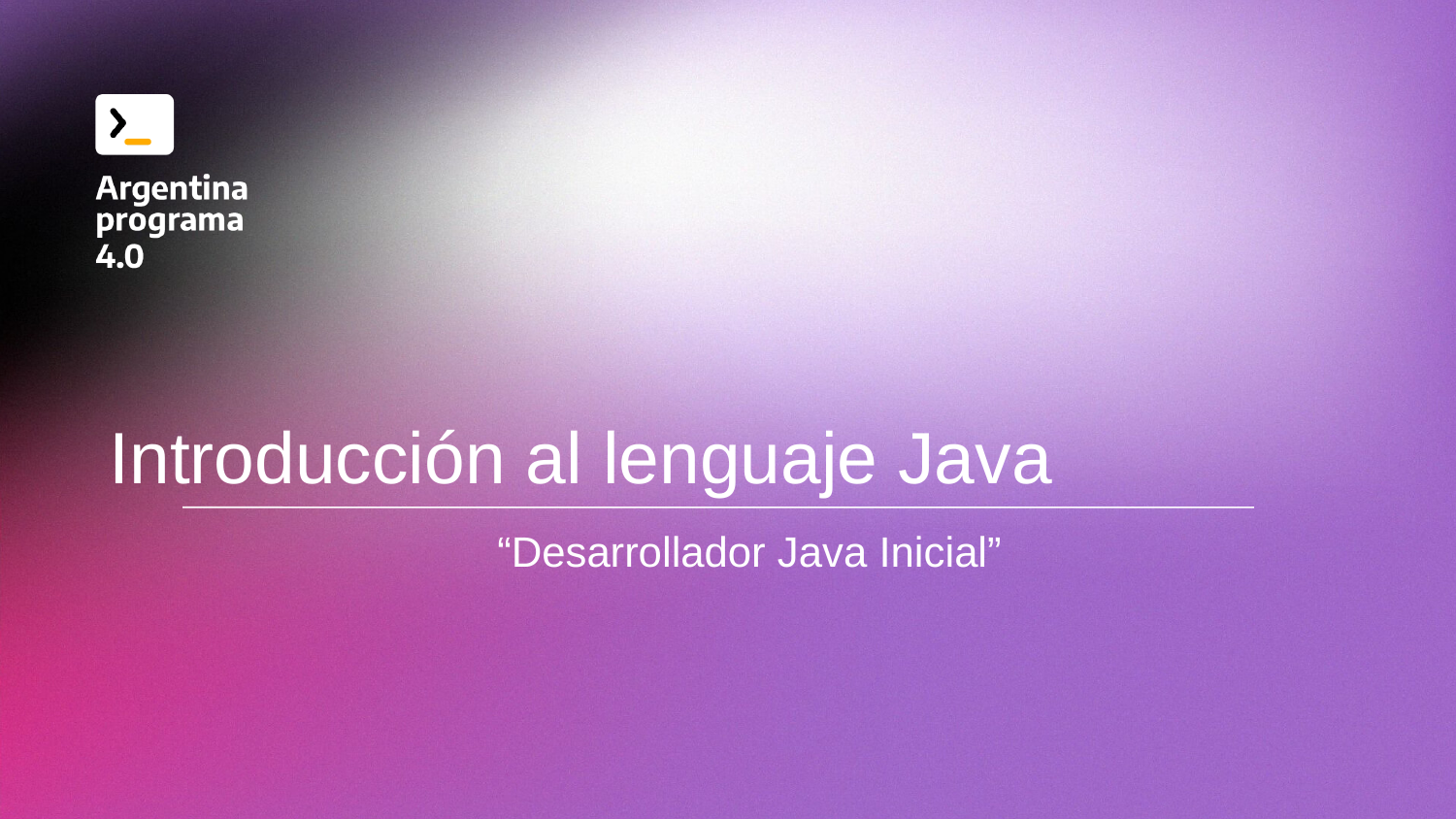

Introducción al lenguaje Java
“Desarrollador Java Inicial”